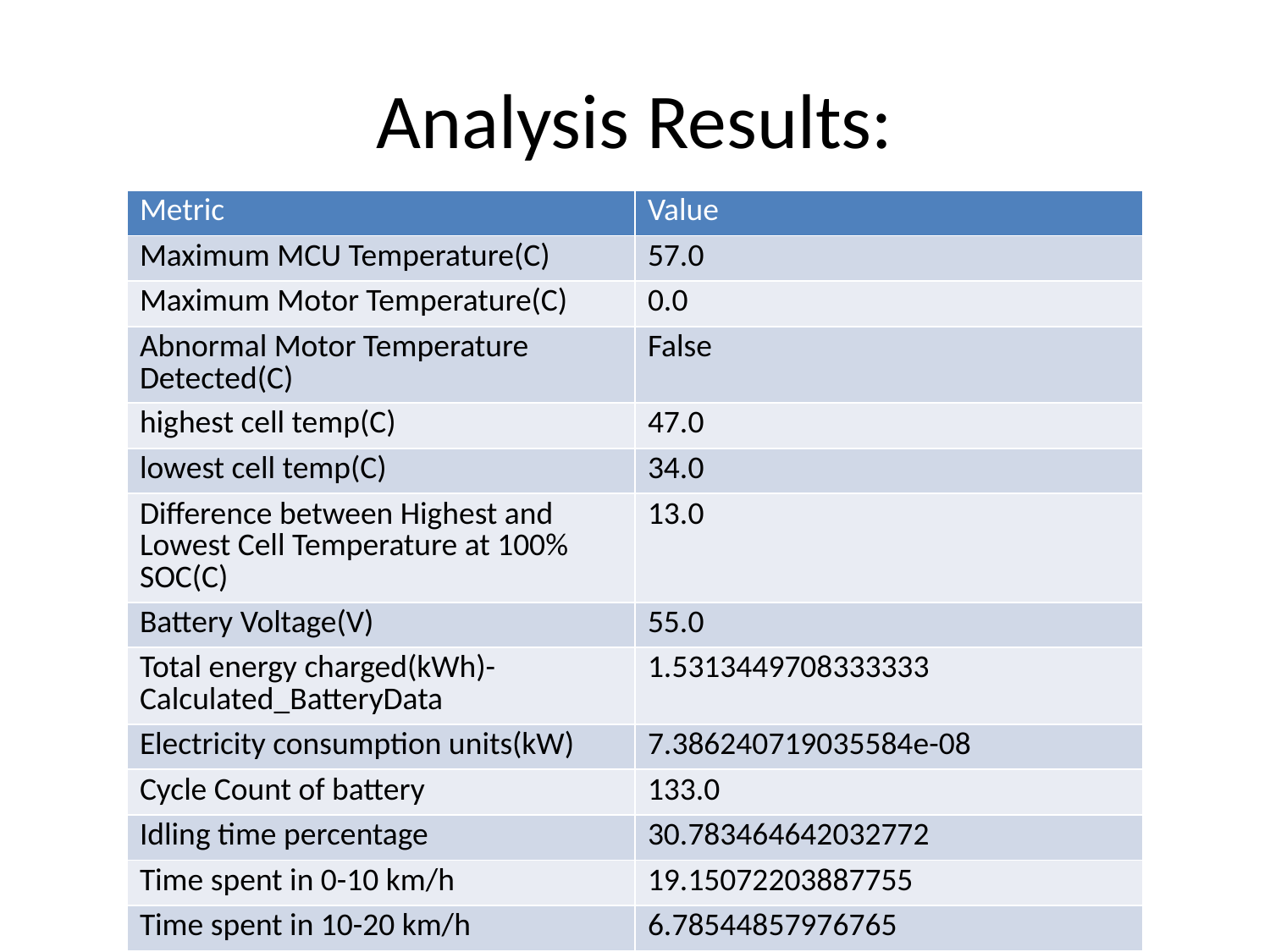

# Analysis Results:
| Metric | Value |
| --- | --- |
| Maximum MCU Temperature(C) | 57.0 |
| Maximum Motor Temperature(C) | 0.0 |
| Abnormal Motor Temperature Detected(C) | False |
| highest cell temp(C) | 47.0 |
| lowest cell temp(C) | 34.0 |
| Difference between Highest and Lowest Cell Temperature at 100% SOC(C) | 13.0 |
| Battery Voltage(V) | 55.0 |
| Total energy charged(kWh)- Calculated\_BatteryData | 1.5313449708333333 |
| Electricity consumption units(kW) | 7.386240719035584e-08 |
| Cycle Count of battery | 133.0 |
| Idling time percentage | 30.783464642032772 |
| Time spent in 0-10 km/h | 19.15072203887755 |
| Time spent in 10-20 km/h | 6.78544857976765 |